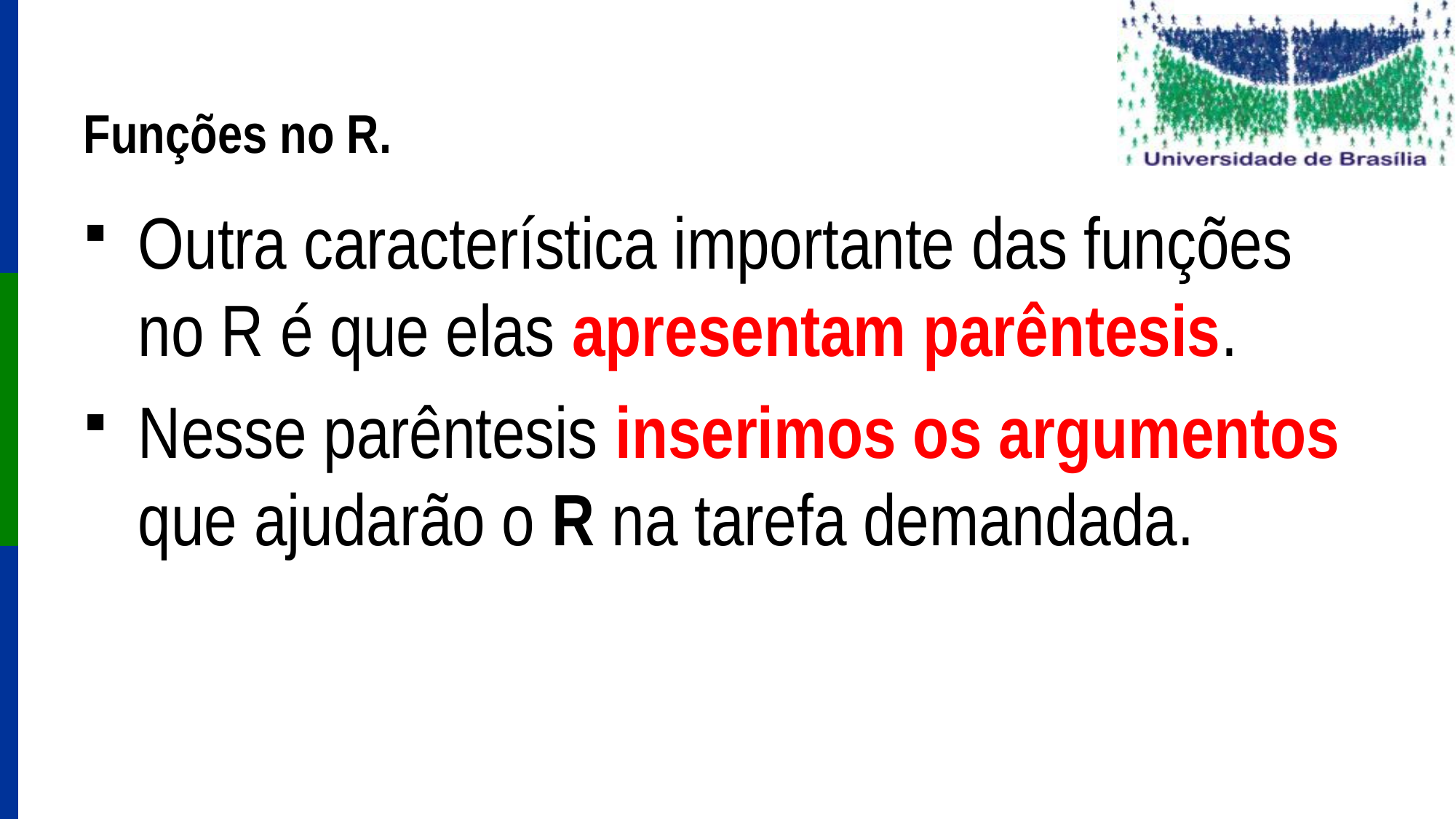

# Funções no R.
Outra característica importante das funções no R é que elas apresentam parêntesis.
Nesse parêntesis inserimos os argumentos que ajudarão o R na tarefa demandada.